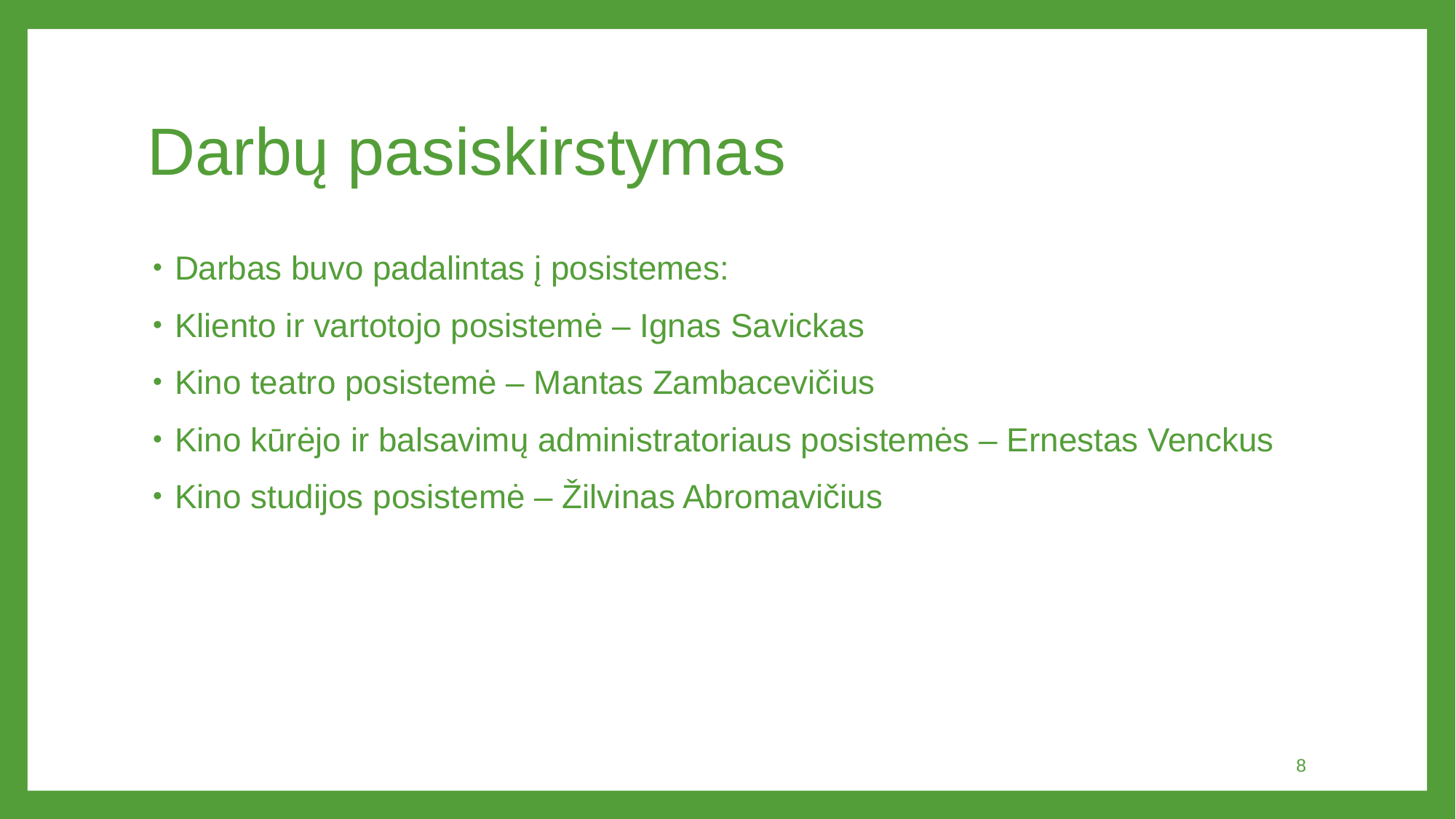

# Darbų pasiskirstymas
Darbas buvo padalintas į posistemes:
Kliento ir vartotojo posistemė – Ignas Savickas
Kino teatro posistemė – Mantas Zambacevičius
Kino kūrėjo ir balsavimų administratoriaus posistemės – Ernestas Venckus
Kino studijos posistemė – Žilvinas Abromavičius

8